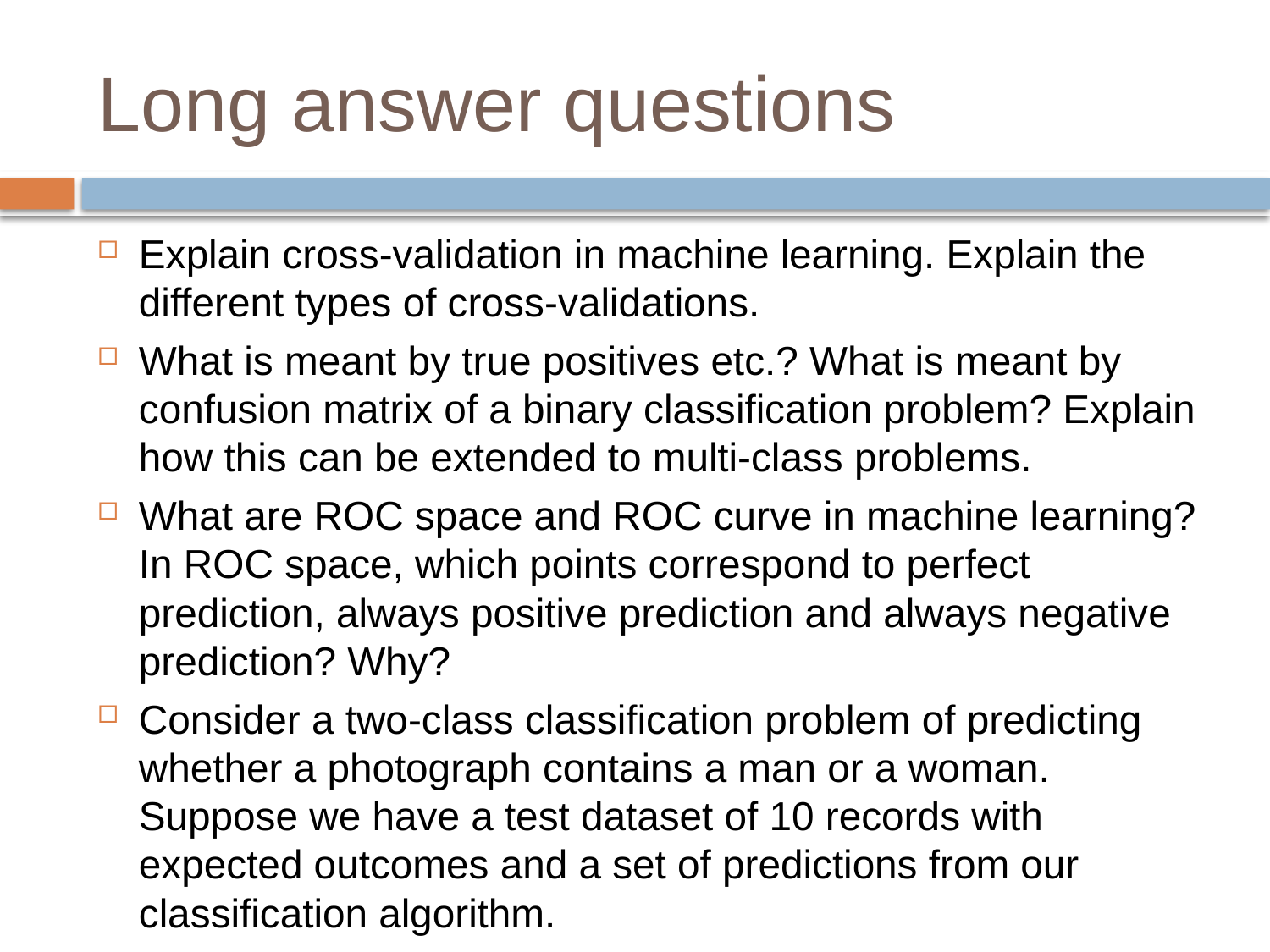

# Long answer questions
Explain cross-validation in machine learning. Explain the different types of cross-validations.
What is meant by true positives etc.? What is meant by confusion matrix of a binary classification problem? Explain how this can be extended to multi-class problems.
What are ROC space and ROC curve in machine learning? In ROC space, which points correspond to perfect prediction, always positive prediction and always negative prediction? Why?
Consider a two-class classification problem of predicting whether a photograph contains a man or a woman. Suppose we have a test dataset of 10 records with expected outcomes and a set of predictions from our classification algorithm.